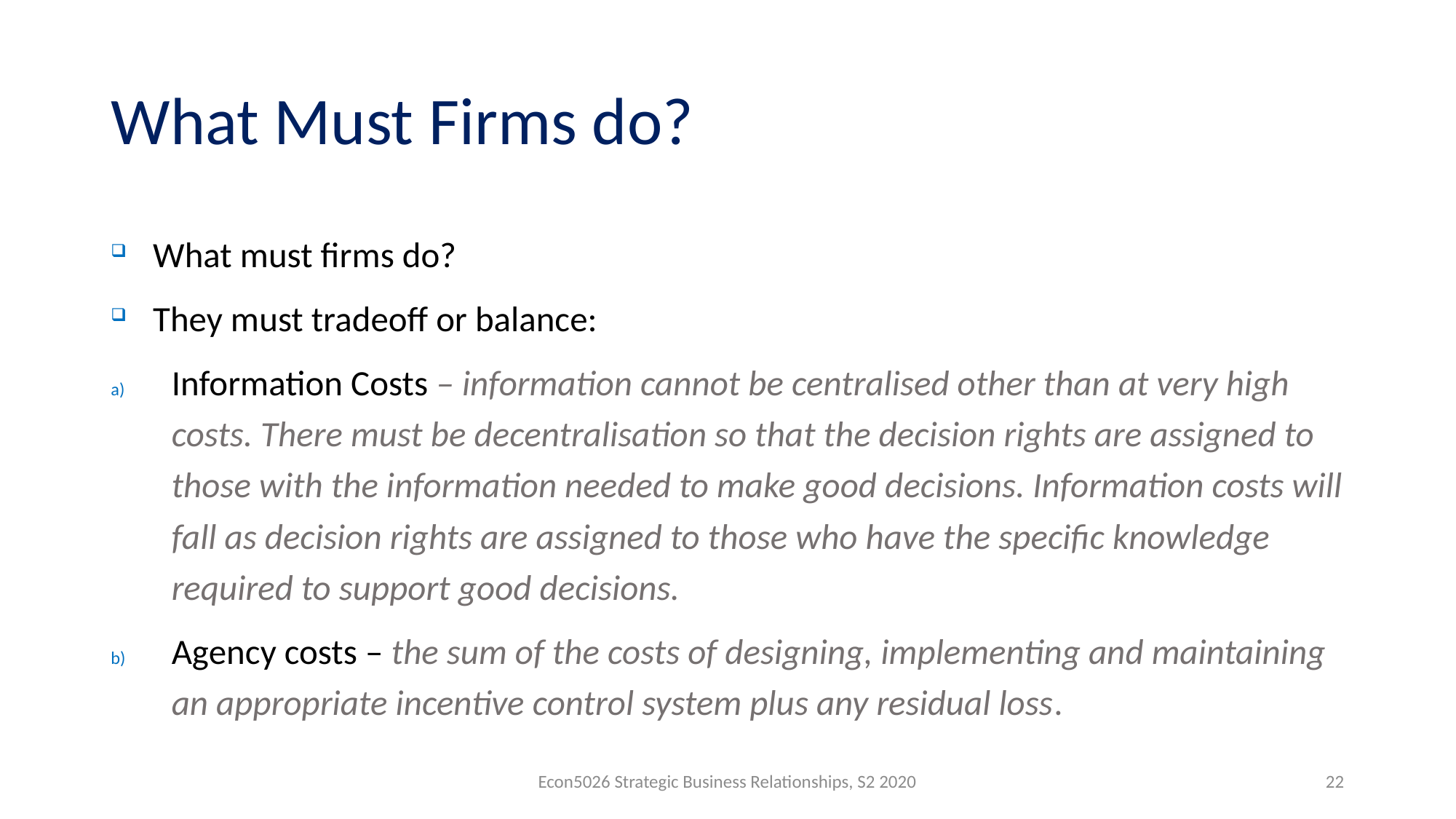

# What Must Firms do?
What must firms do?
They must tradeoff or balance:
Information Costs – information cannot be centralised other than at very high costs. There must be decentralisation so that the decision rights are assigned to those with the information needed to make good decisions. Information costs will fall as decision rights are assigned to those who have the specific knowledge required to support good decisions.
Agency costs – the sum of the costs of designing, implementing and maintaining an appropriate incentive control system plus any residual loss.

Econ5026 Strategic Business Relationships, S2 2020
22